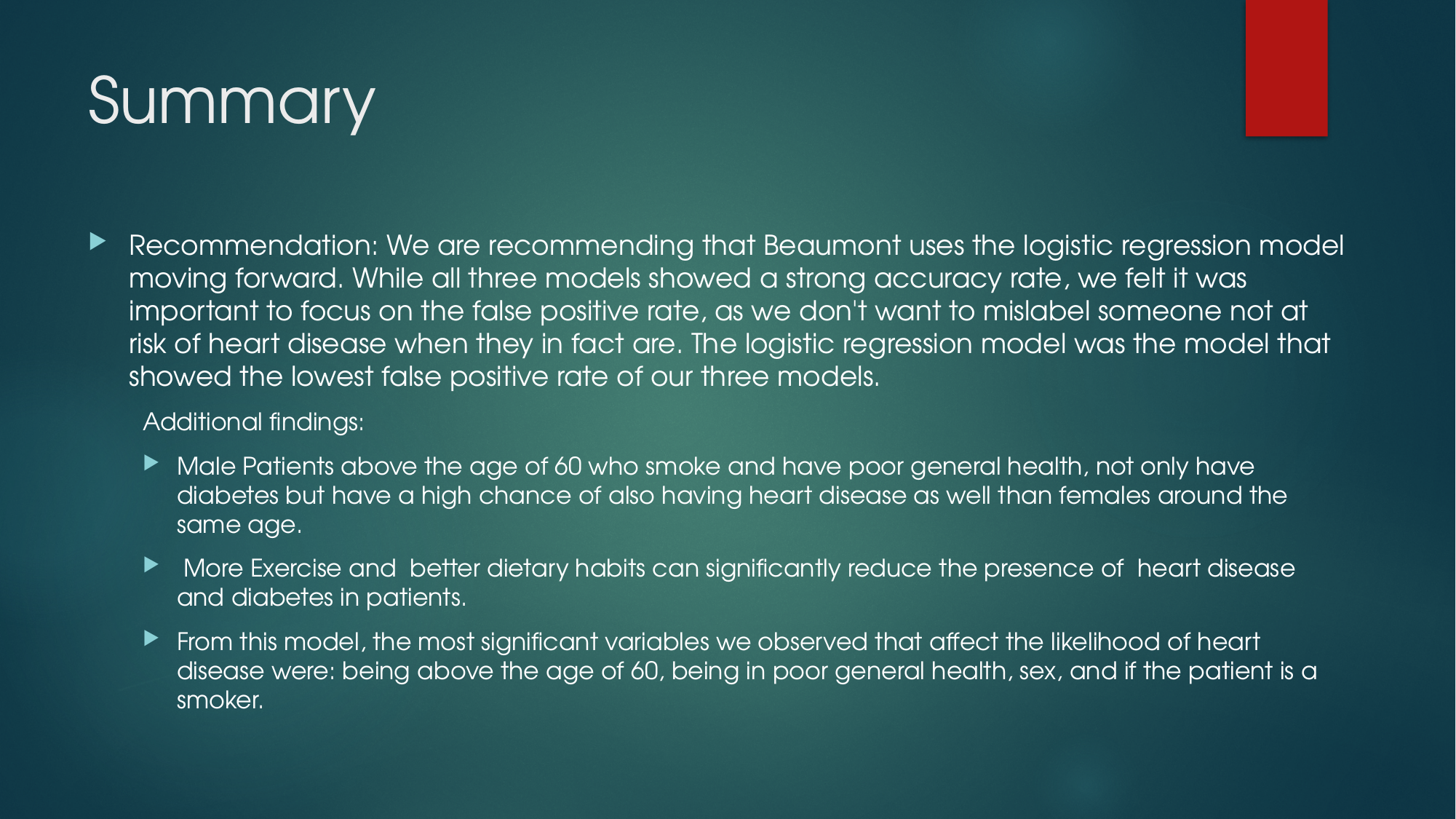

# Summary
Recommendation: We are recommending that Beaumont uses the logistic regression model moving forward. While all three models showed a strong accuracy rate, we felt it was important to focus on the false positive rate, as we don't want to mislabel someone not at risk of heart disease when they in fact are. The logistic regression model was the model that showed the lowest false positive rate of our three models.
Additional findings:
Male Patients above the age of 60 who smoke and have poor general health, not only have diabetes but have a high chance of also having heart disease as well than females around the same age.
 More Exercise and  better dietary habits can significantly reduce the presence of  heart disease and diabetes in patients.
From this model, the most significant variables we observed that affect the likelihood of heart disease were: being above the age of 60, being in poor general health, sex, and if the patient is a smoker.